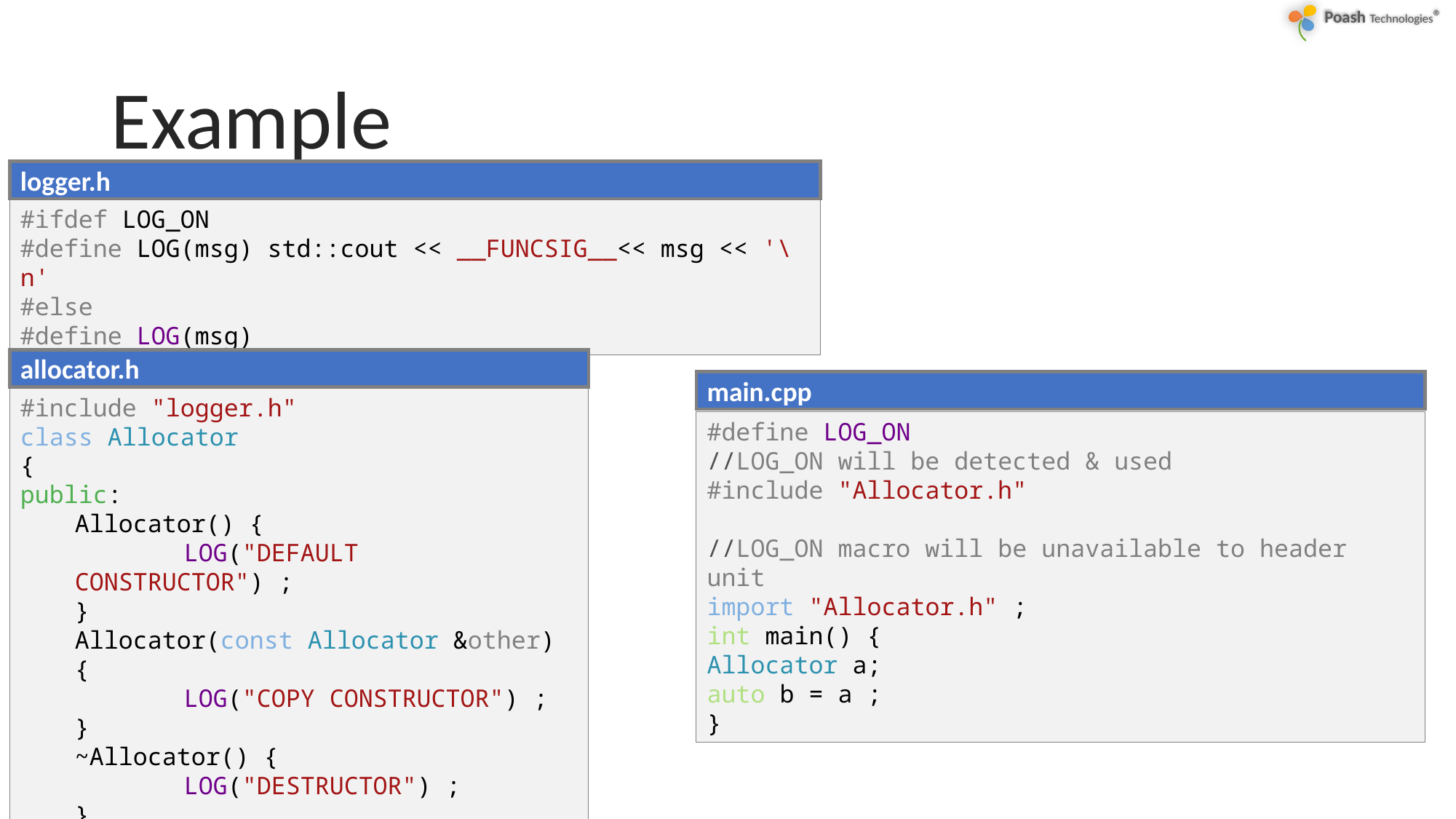

# Example
logger.h
#ifdef LOG_ON
#define LOG(msg) std::cout << __FUNCSIG__<< msg << '\n'
#else
#define LOG(msg)
allocator.h
main.cpp
#include "logger.h"
class Allocator
{
public:
Allocator() {
	LOG("DEFAULT CONSTRUCTOR") ;
}
Allocator(const Allocator &other) {
	LOG("COPY CONSTRUCTOR") ;
}
~Allocator() {
	LOG("DESTRUCTOR") ;
}
};
#define LOG_ON
//LOG_ON will be detected & used
#include "Allocator.h"

//LOG_ON macro will be unavailable to header unit
import "Allocator.h" ;
int main() {
Allocator a;
auto b = a ;
}